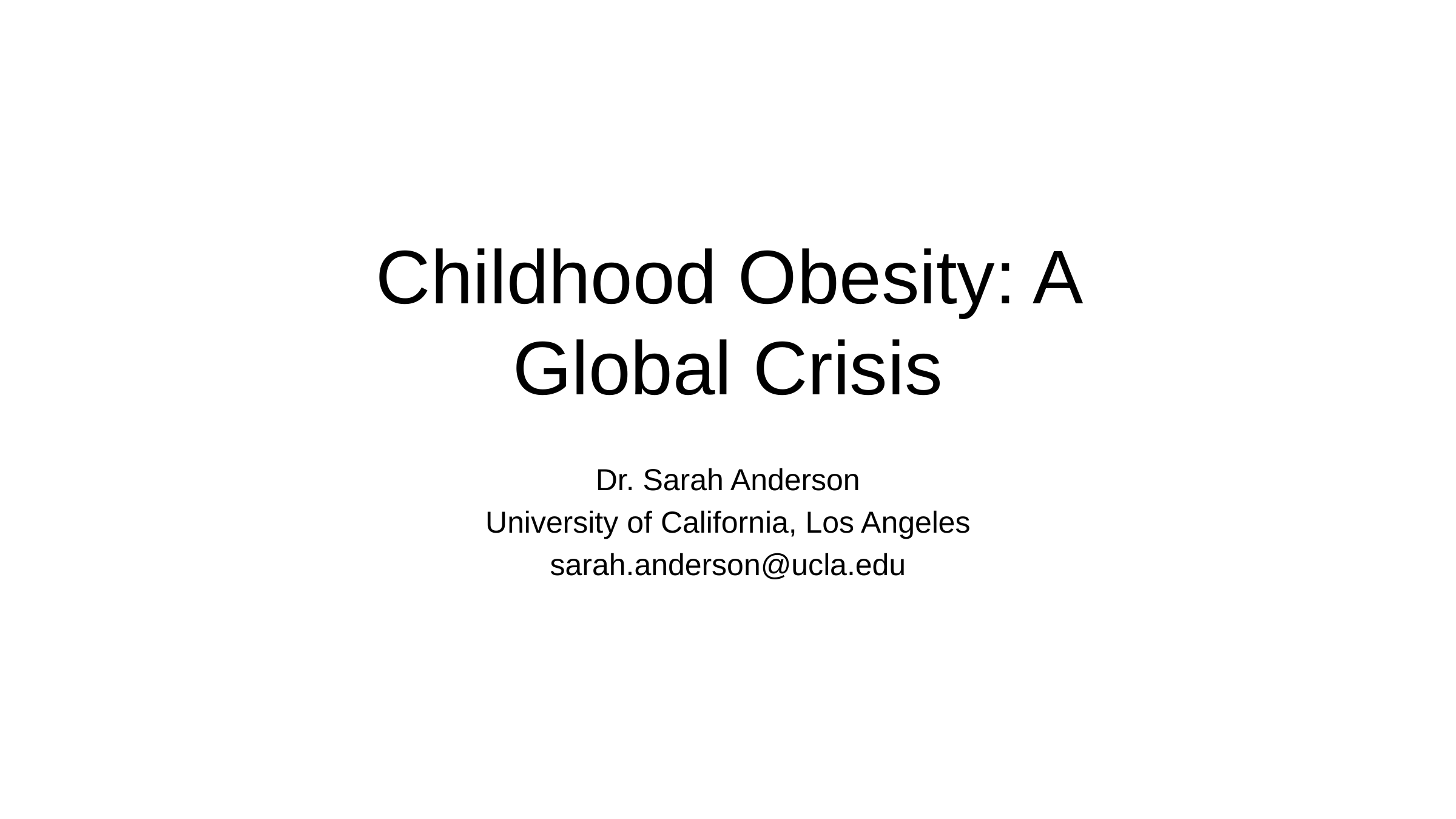

# Childhood Obesity: A Global Crisis
Dr. Sarah Anderson
University of California, Los Angeles
sarah.anderson@ucla.edu